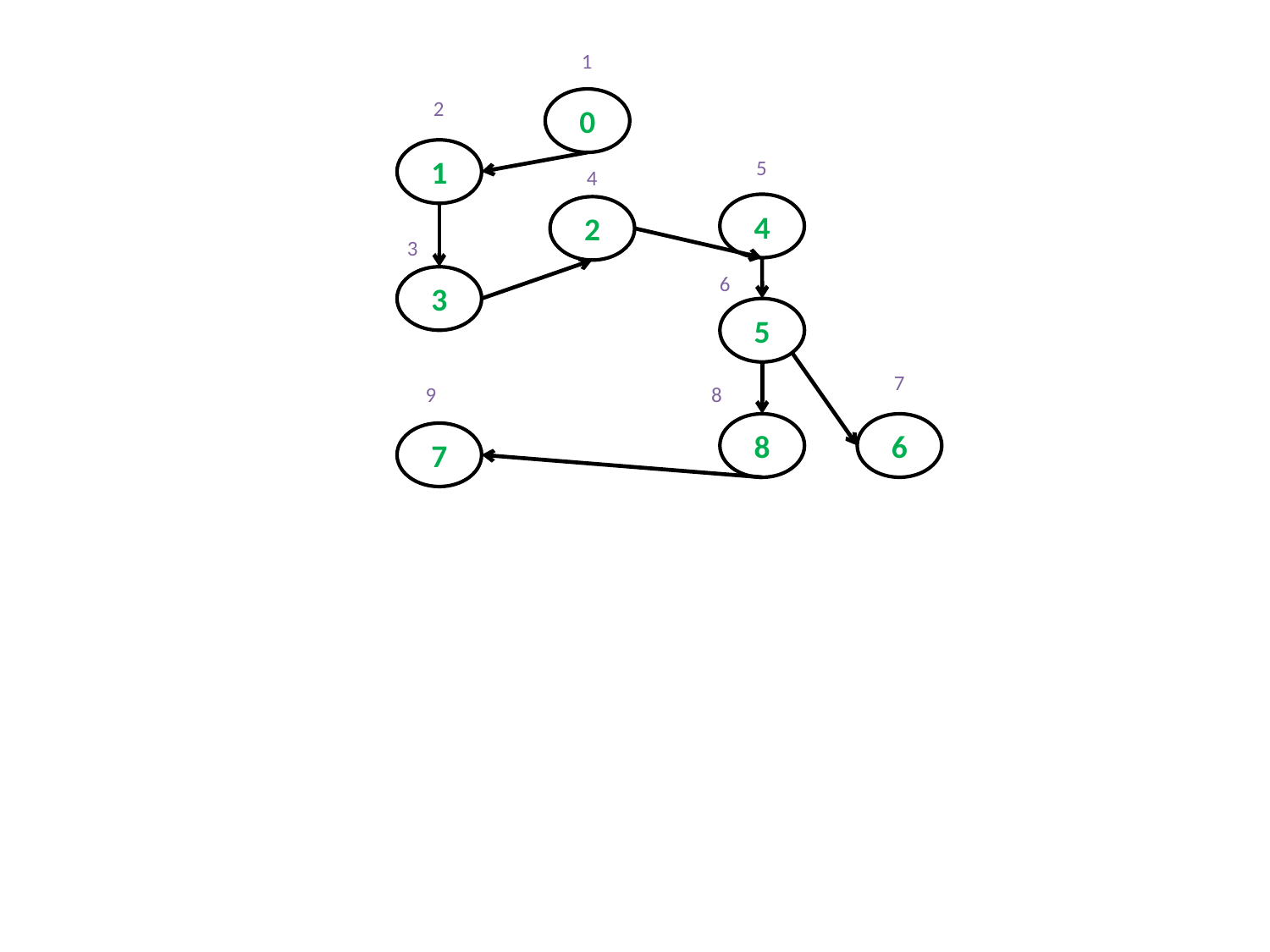

1
2
0
1
5
4
4
2
3
6
3
5
7
9
8
8
6
7